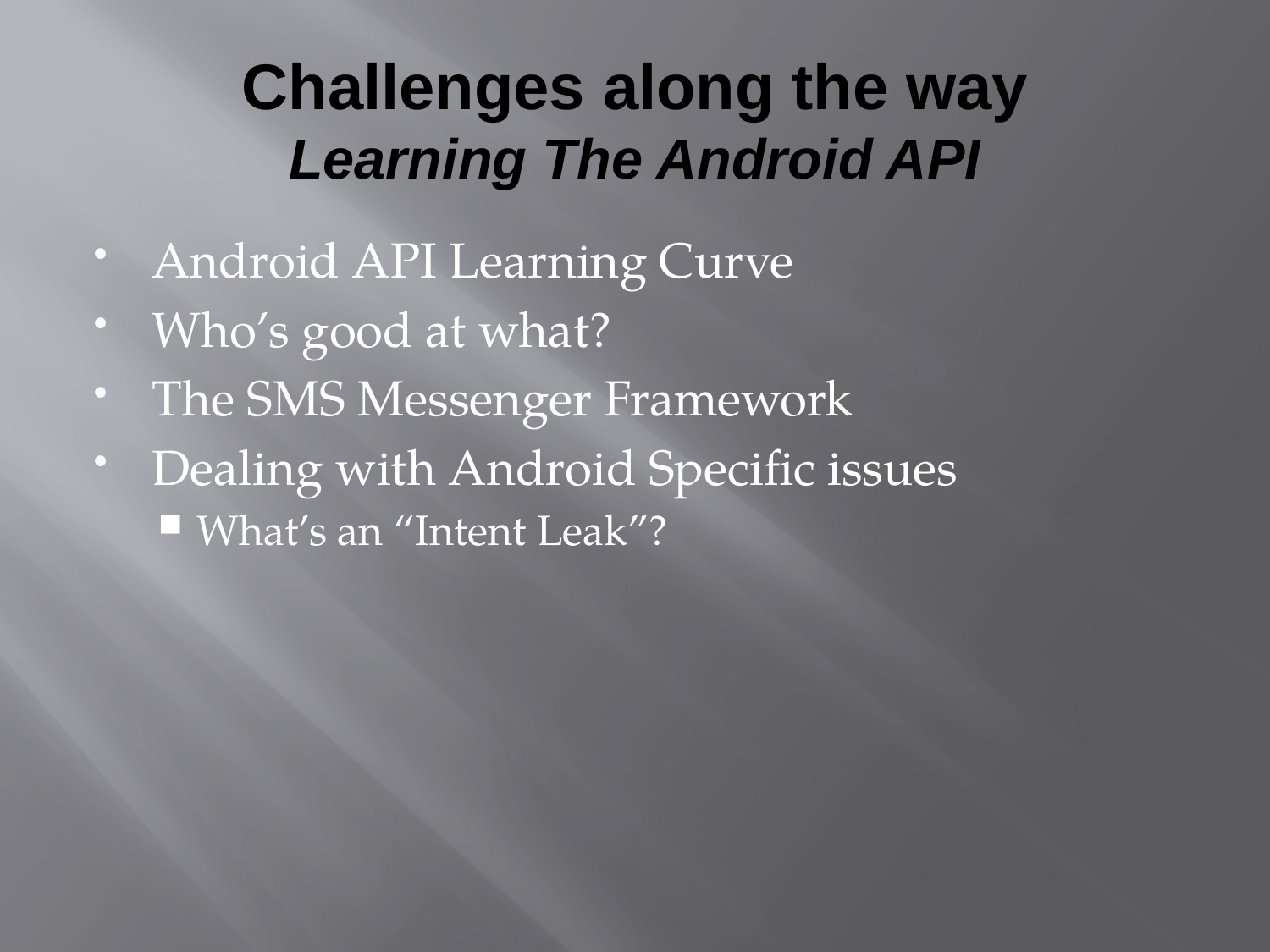

# Challenges along the way Learning The Android API
Android API Learning Curve
Who’s good at what?
The SMS Messenger Framework
Dealing with Android Specific issues
What’s an “Intent Leak”?